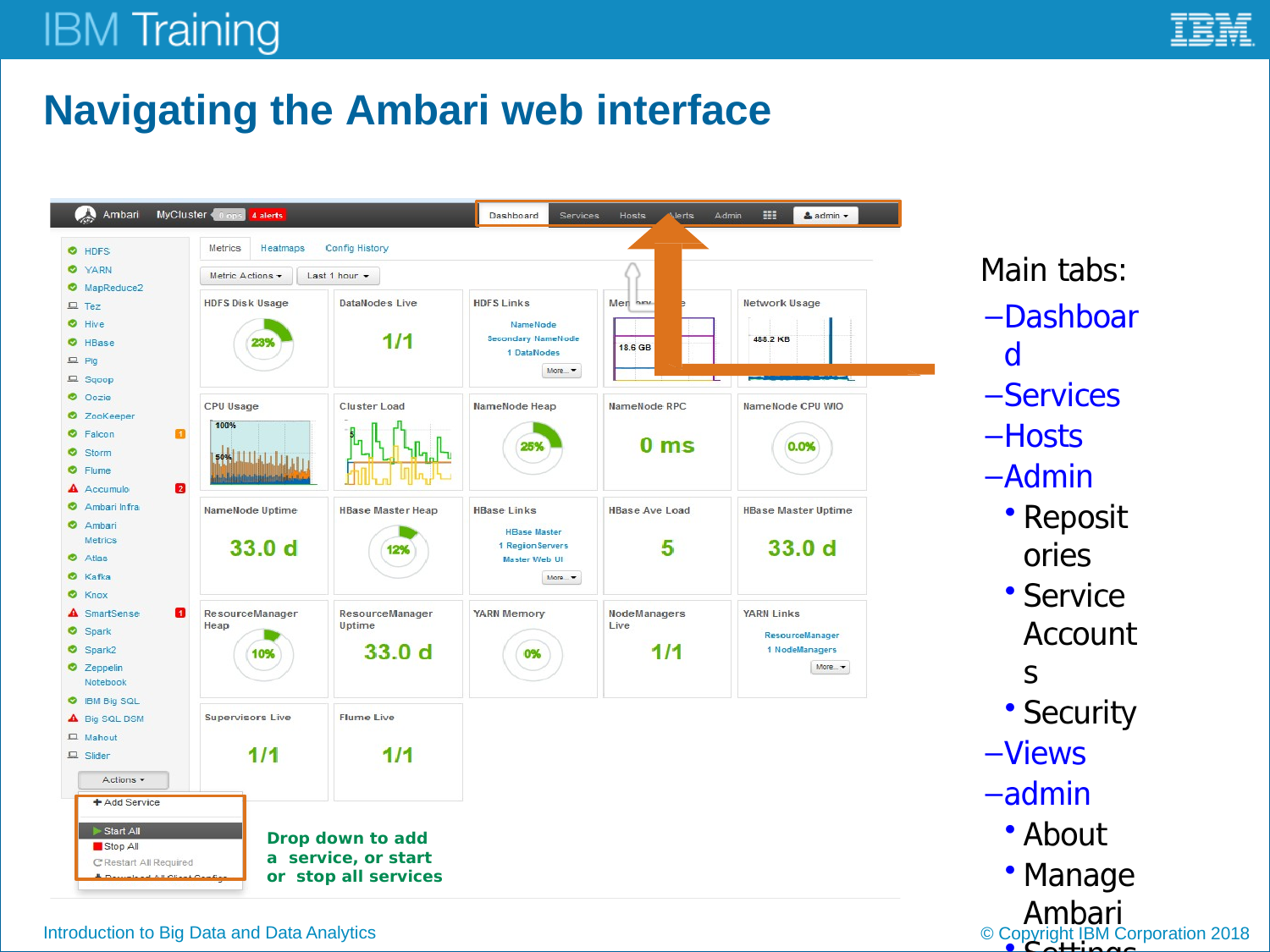

# Navigating the Ambari web interface

Main tabs:
Dashboard
Services
Hosts
Admin
Repositories
Service Accounts
Security
Views
admin
About
Manage Ambari
Settings
Sign Out

Drop down to add a  service, or start or  stop all services